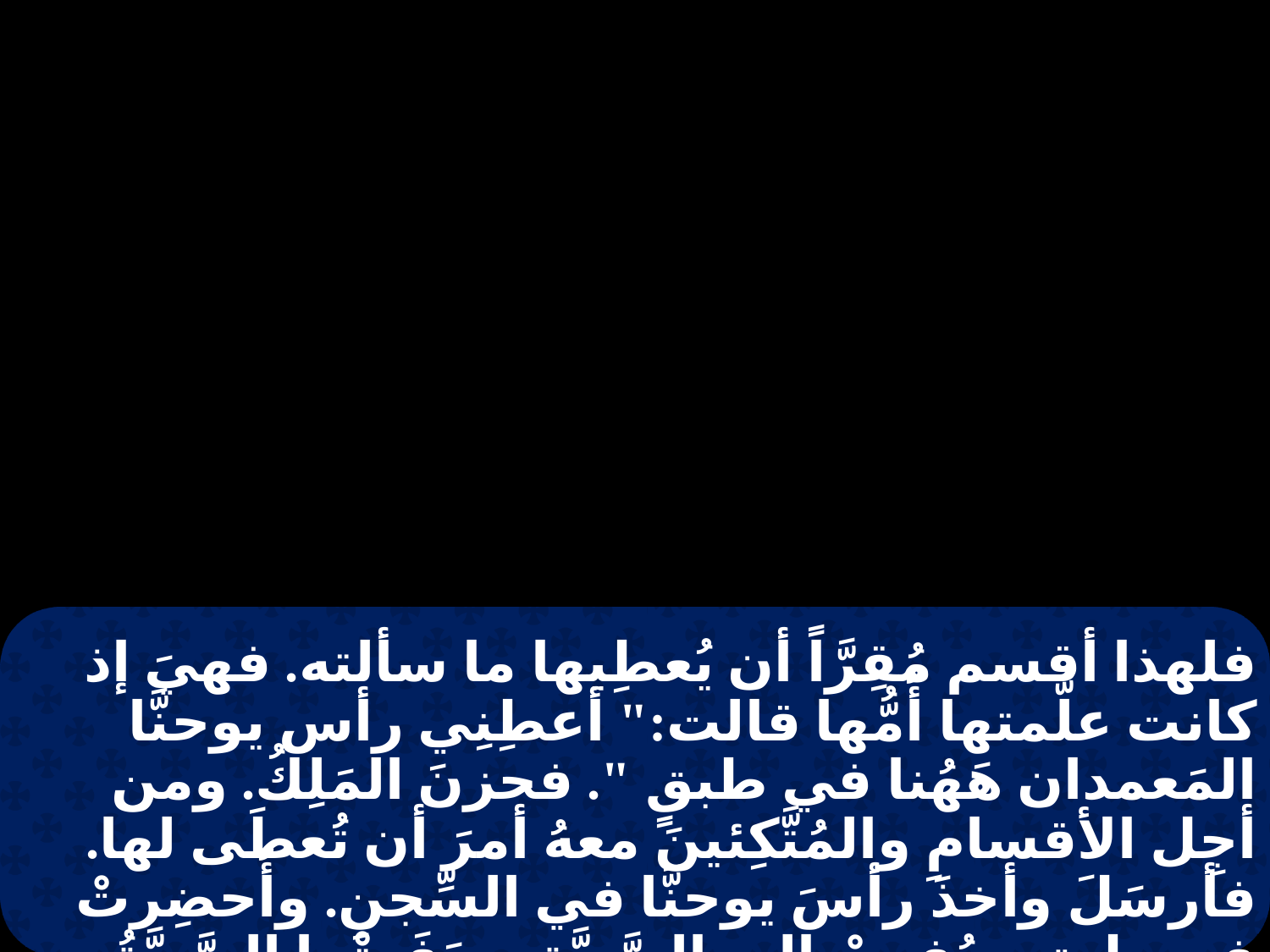

فلهذا أقسم مُقِرَّاً أن يُعطِيها ما سألته. فهيَ إذ كانت علَّمتها أُمُّها قالت:" أعطِنِي رأس يوحنَّا المَعمدان هَهُنا في طبقٍ ". فحزنَ المَلِكُ. ومن أجِل الأقسامِ والمُتَّكِئينَ معهُ أمرَ أن تُعطَى لها. فأرسَلَ وأخذَ رأسَ يوحنَّا في السِّجنِ. وأُحضِرتْ في طبقٍ ودُفِعتْ إلى الصَّبِيَّةِ، ودَفَعتْها الصَّبِيَّةُ إلى أُمِّهَا. فجاءَ تلاميذُهُ وحملوا الجسدَ ودفنوهُ. ثم جاؤا وأخبروا يسوعَ.